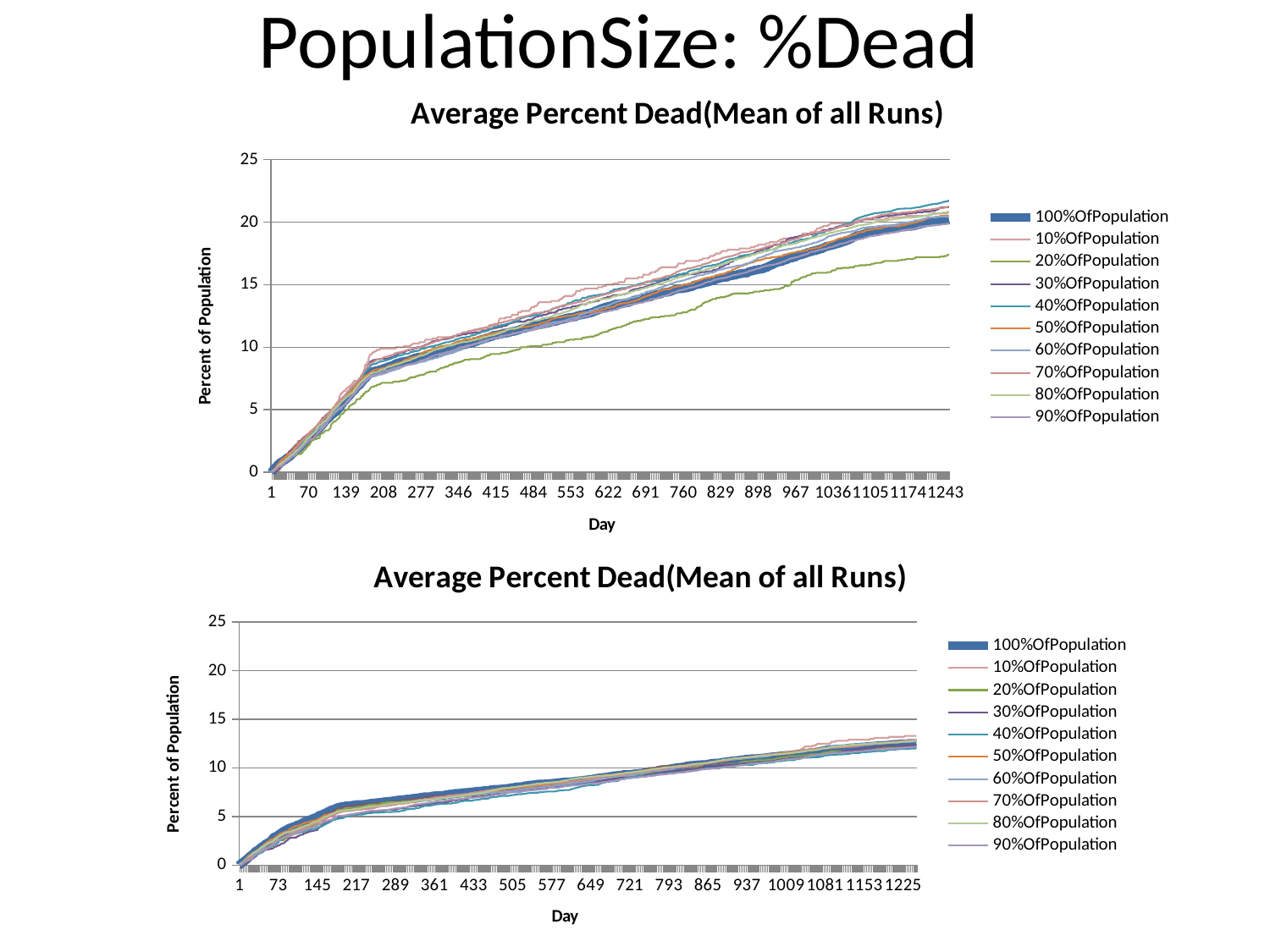

# PopulationSize: %Dead

### Chart: Average Percent Dead(Mean of all Runs)

| Category |  |  |  |  |  |  |  |  |  |  |
|---|---|---|---|---|---|---|---|---|---|---|

### Chart: Average Percent Dead(Mean of all Runs)

| Category |  |  |  |  |  |  |  |  |  |  |
|---|---|---|---|---|---|---|---|---|---|---|